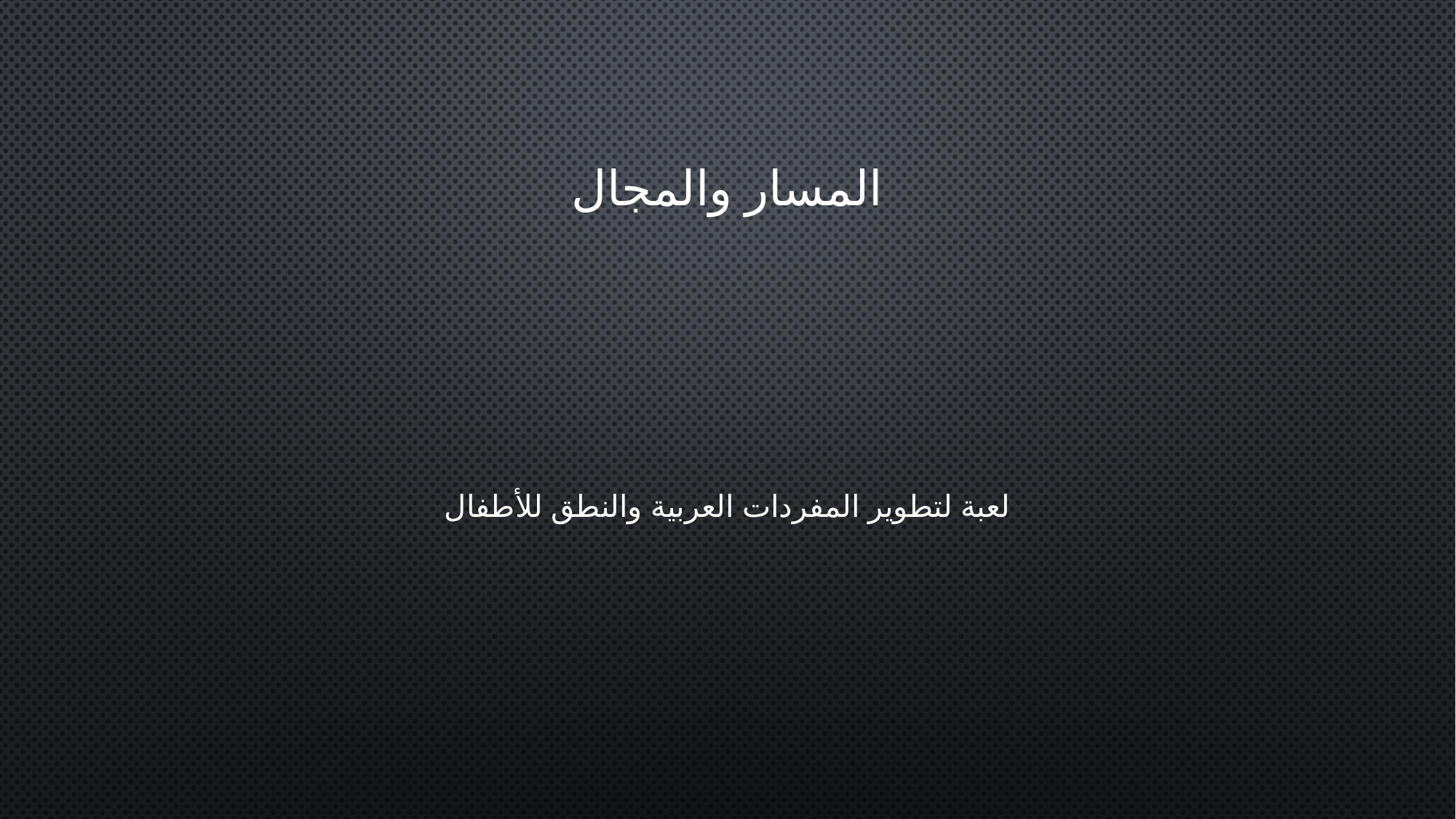

# المسار والمجال
لعبة لتطوير المفردات العربية والنطق للأطفال